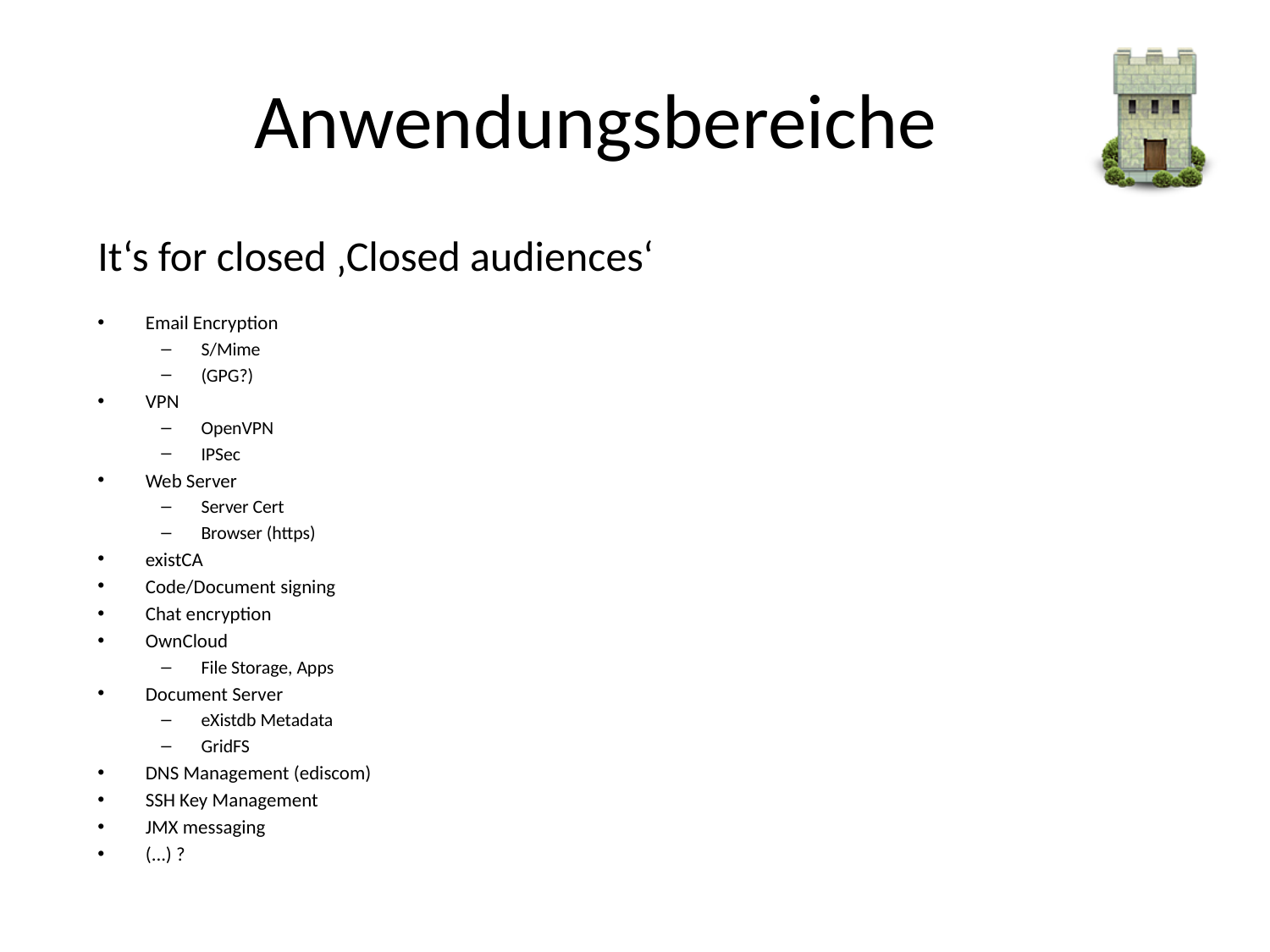

# Anwendungsbereiche
It‘s for closed ‚Closed audiences‘

Email Encryption
S/Mime
(GPG?)
VPN
OpenVPN
IPSec
Web Server
Server Cert
Browser (https)
existCA
Code/Document signing
Chat encryption
OwnCloud
File Storage, Apps
Document Server
eXistdb Metadata
GridFS
DNS Management (ediscom)
SSH Key Management
JMX messaging
(...) ?